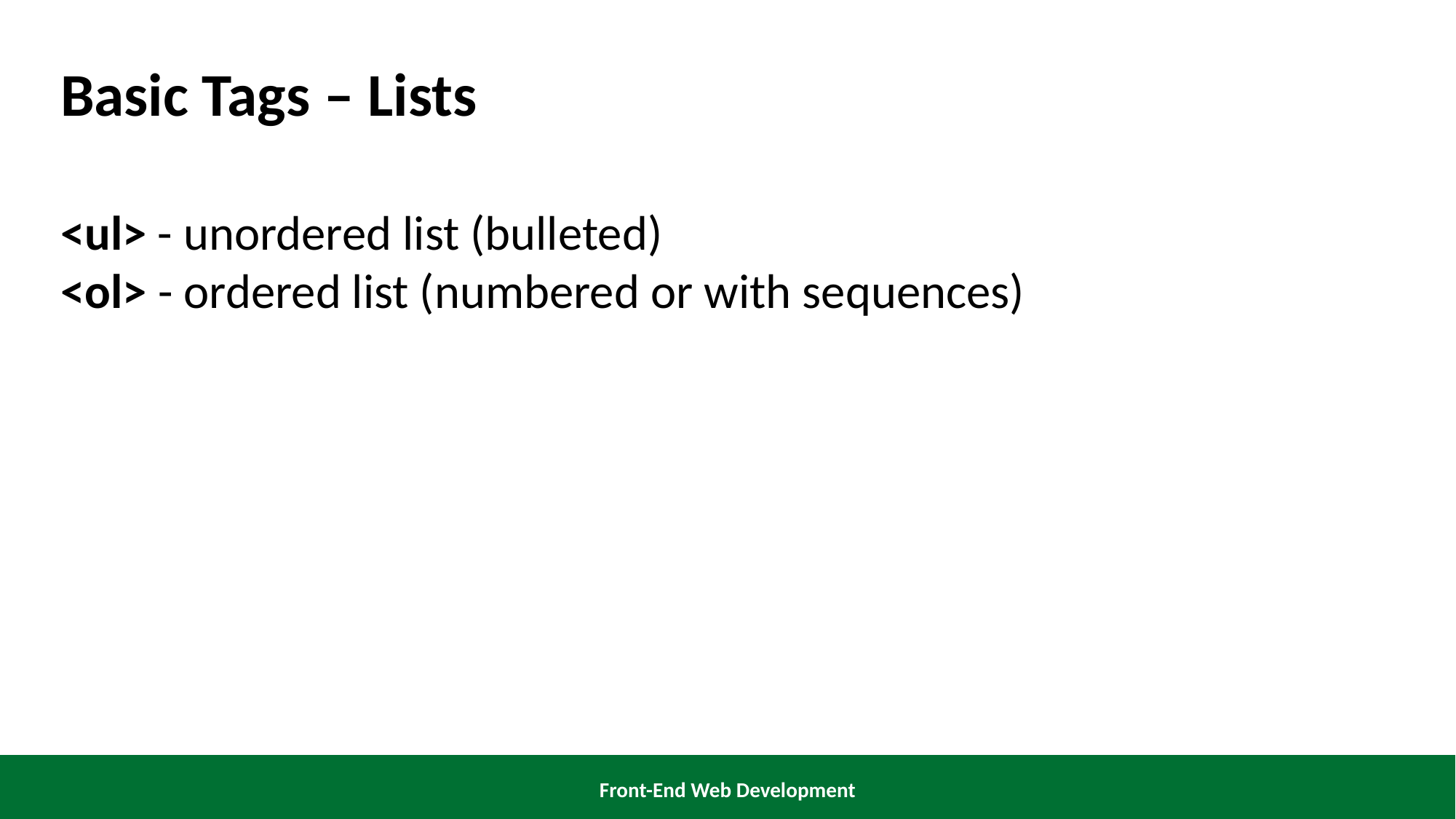

Basic Tags – Lists

<ul> - unordered list (bulleted)
<ol> - ordered list (numbered or with sequences)